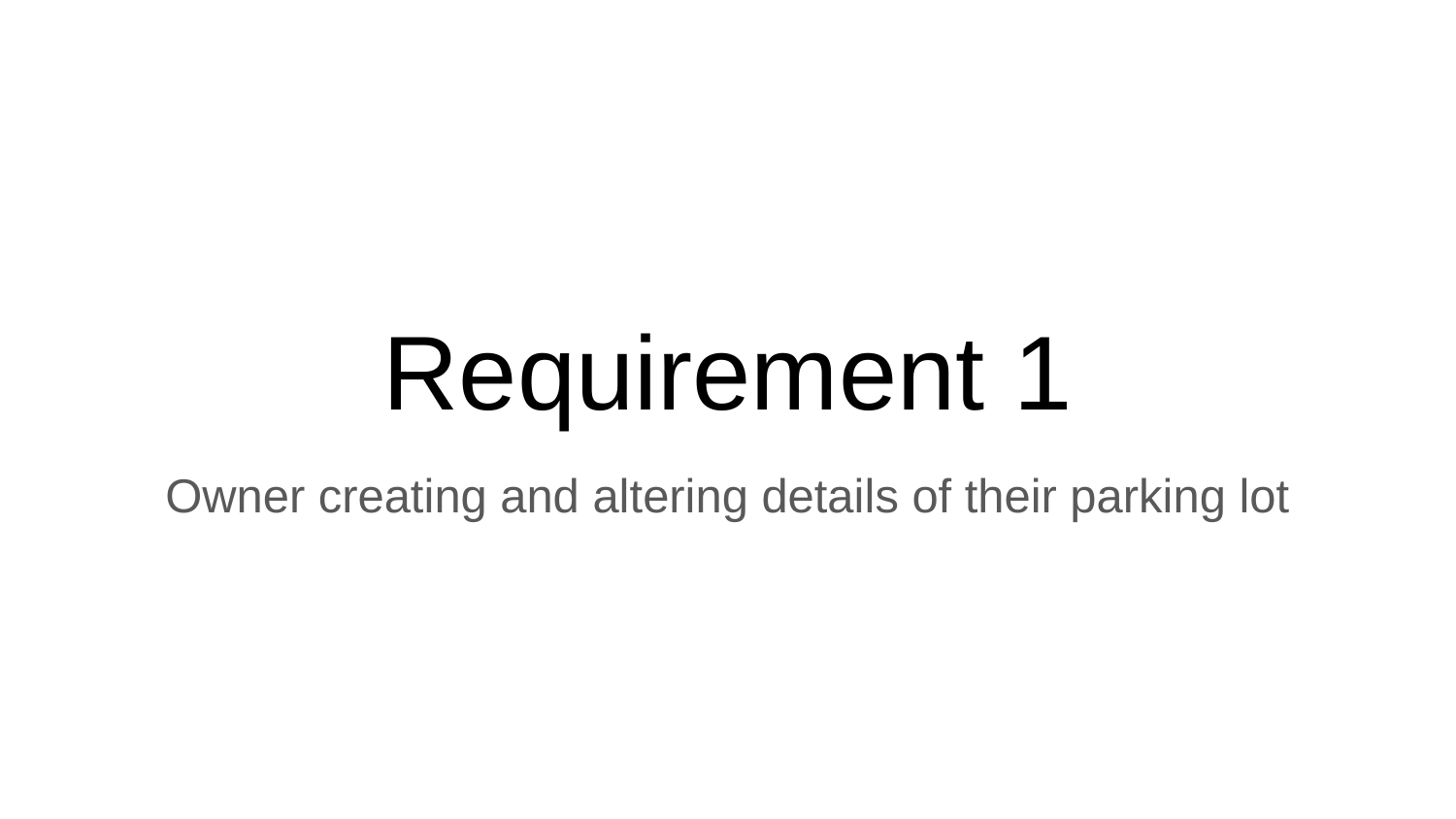

# Requirement 1
Owner creating and altering details of their parking lot